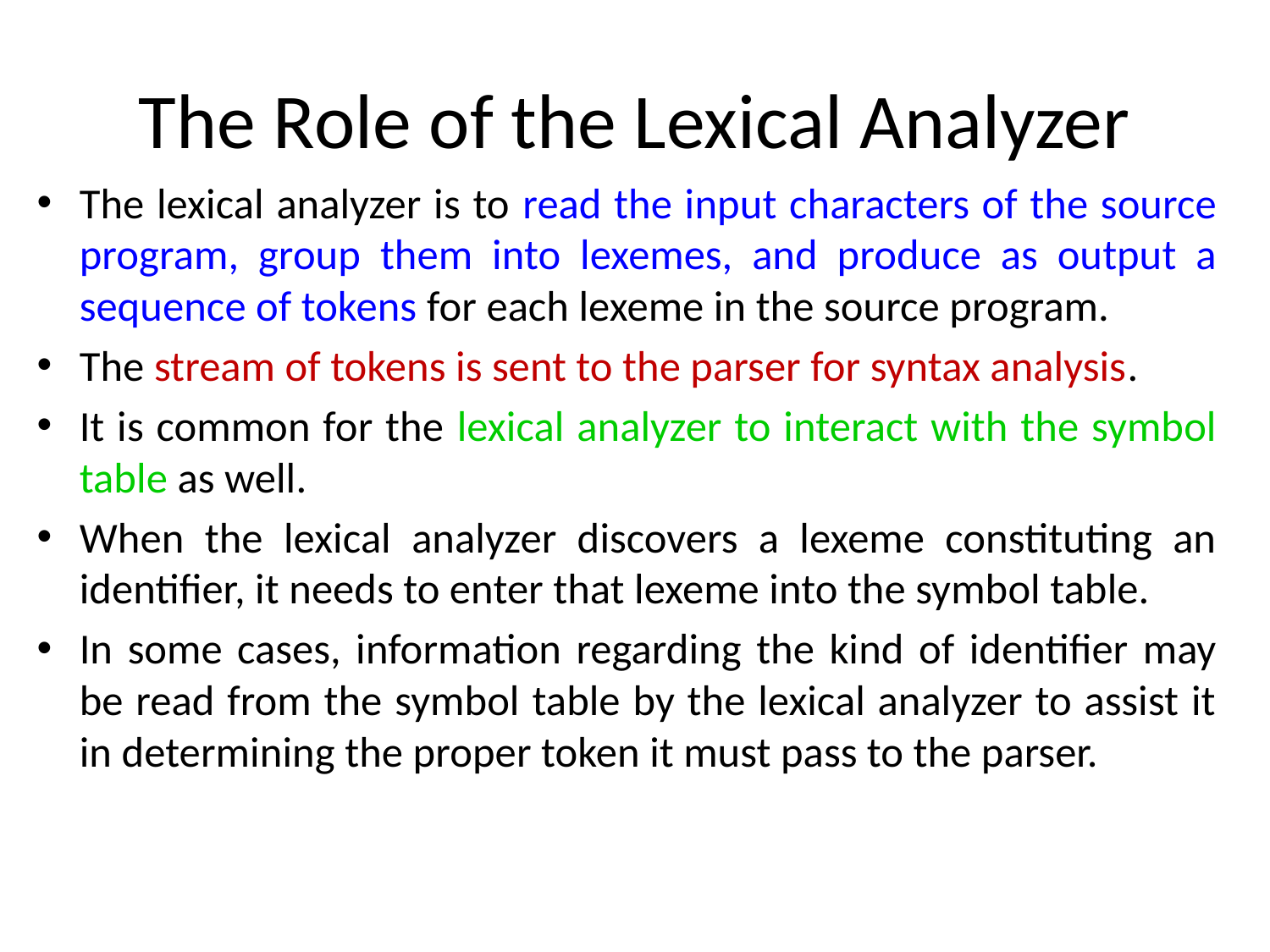

# The Role of the Lexical Analyzer
The lexical analyzer is to read the input characters of the source program, group them into lexemes, and produce as output a sequence of tokens for each lexeme in the source program.
The stream of tokens is sent to the parser for syntax analysis.
It is common for the lexical analyzer to interact with the symbol table as well.
When the lexical analyzer discovers a lexeme constituting an identifier, it needs to enter that lexeme into the symbol table.
In some cases, information regarding the kind of identifier may be read from the symbol table by the lexical analyzer to assist it in determining the proper token it must pass to the parser.